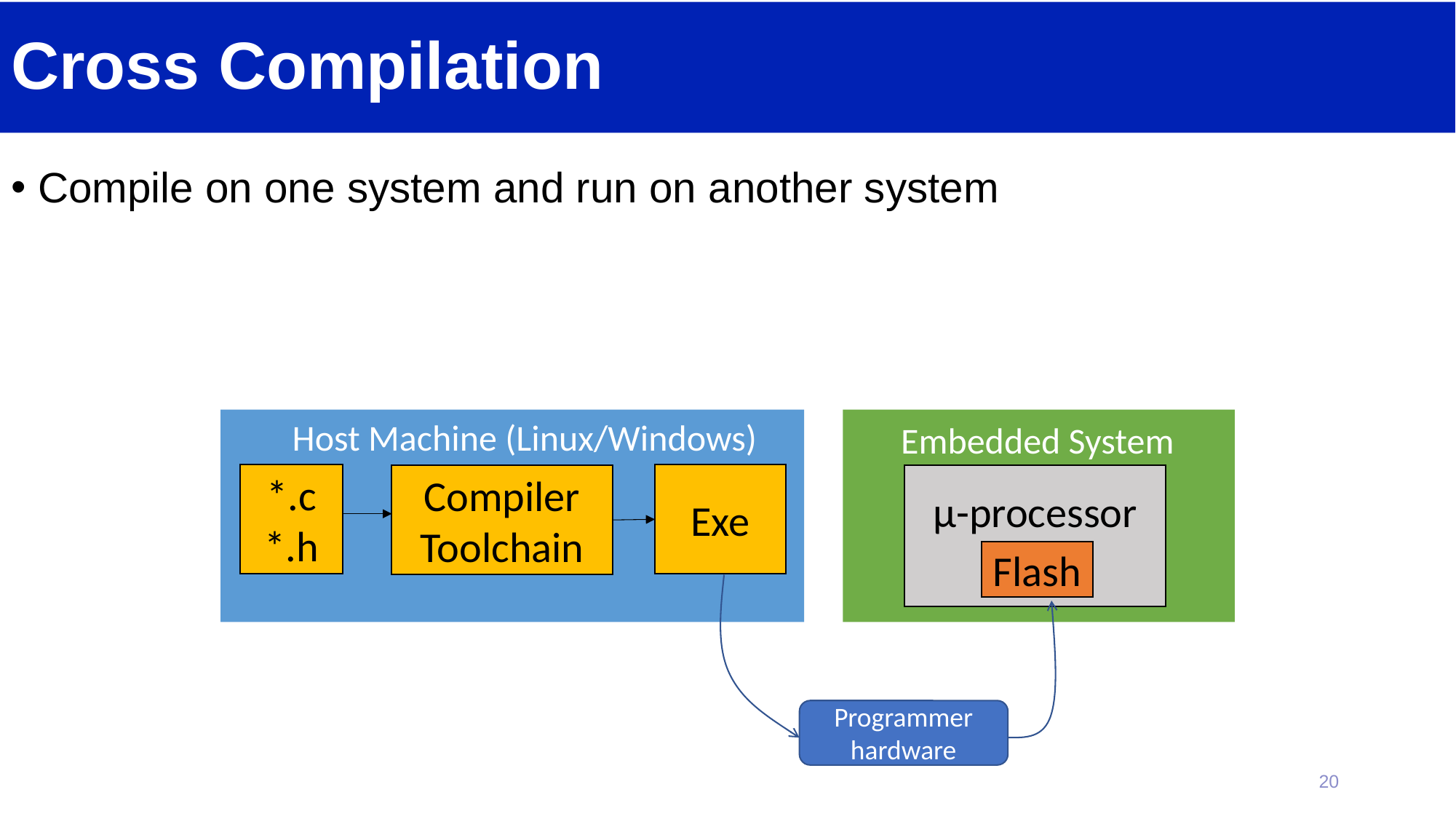

# Cross Compilation
Compile on one system and run on another system

Host Machine (Linux/Windows)

Embedded System
*.c *.h
Exe
Compiler Toolchain
µ-processor

Flash

Programmer hardware
20